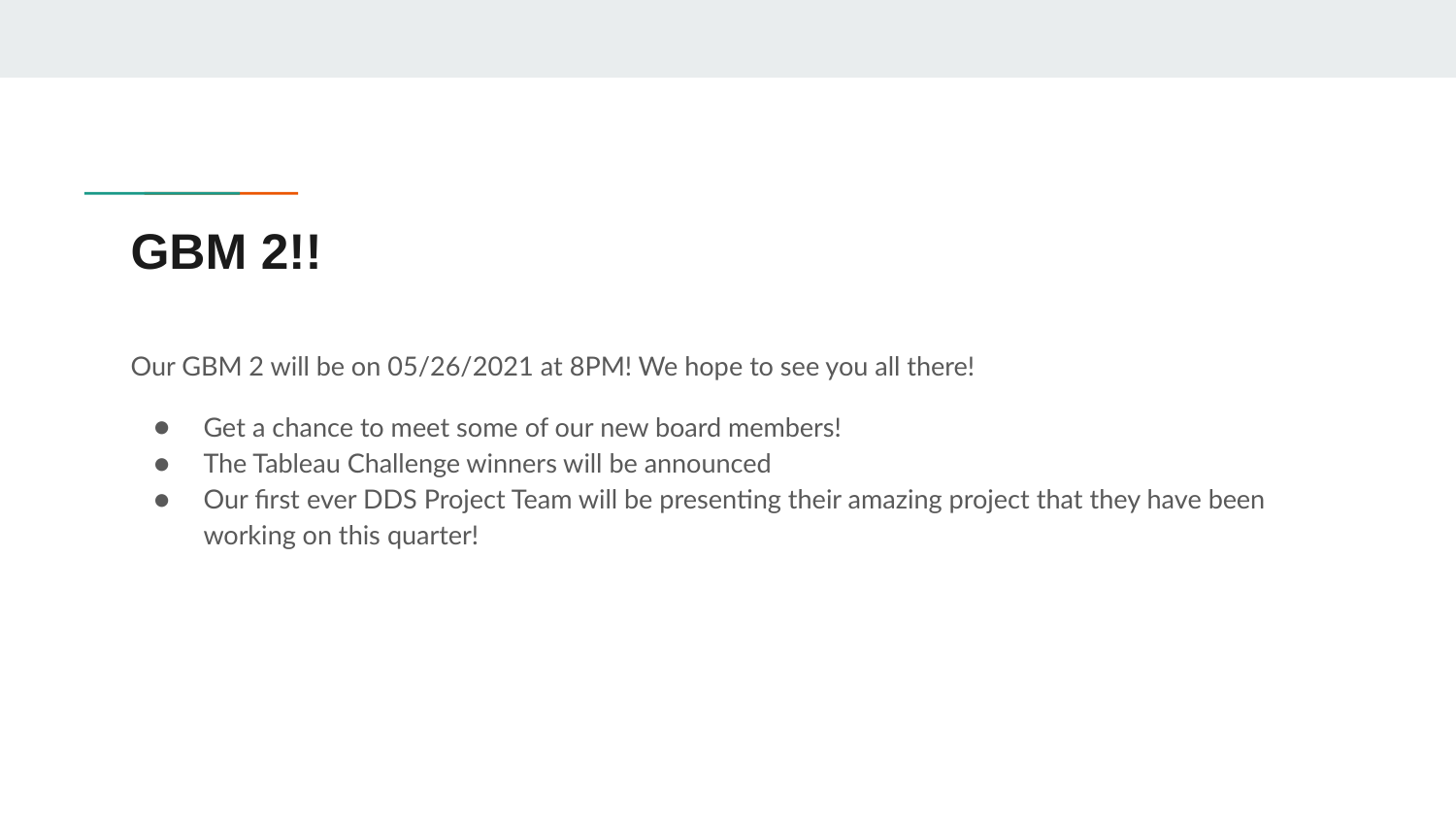

# GBM 2!!
Our GBM 2 will be on 05/26/2021 at 8PM! We hope to see you all there!
Get a chance to meet some of our new board members!
The Tableau Challenge winners will be announced
Our first ever DDS Project Team will be presenting their amazing project that they have been working on this quarter!